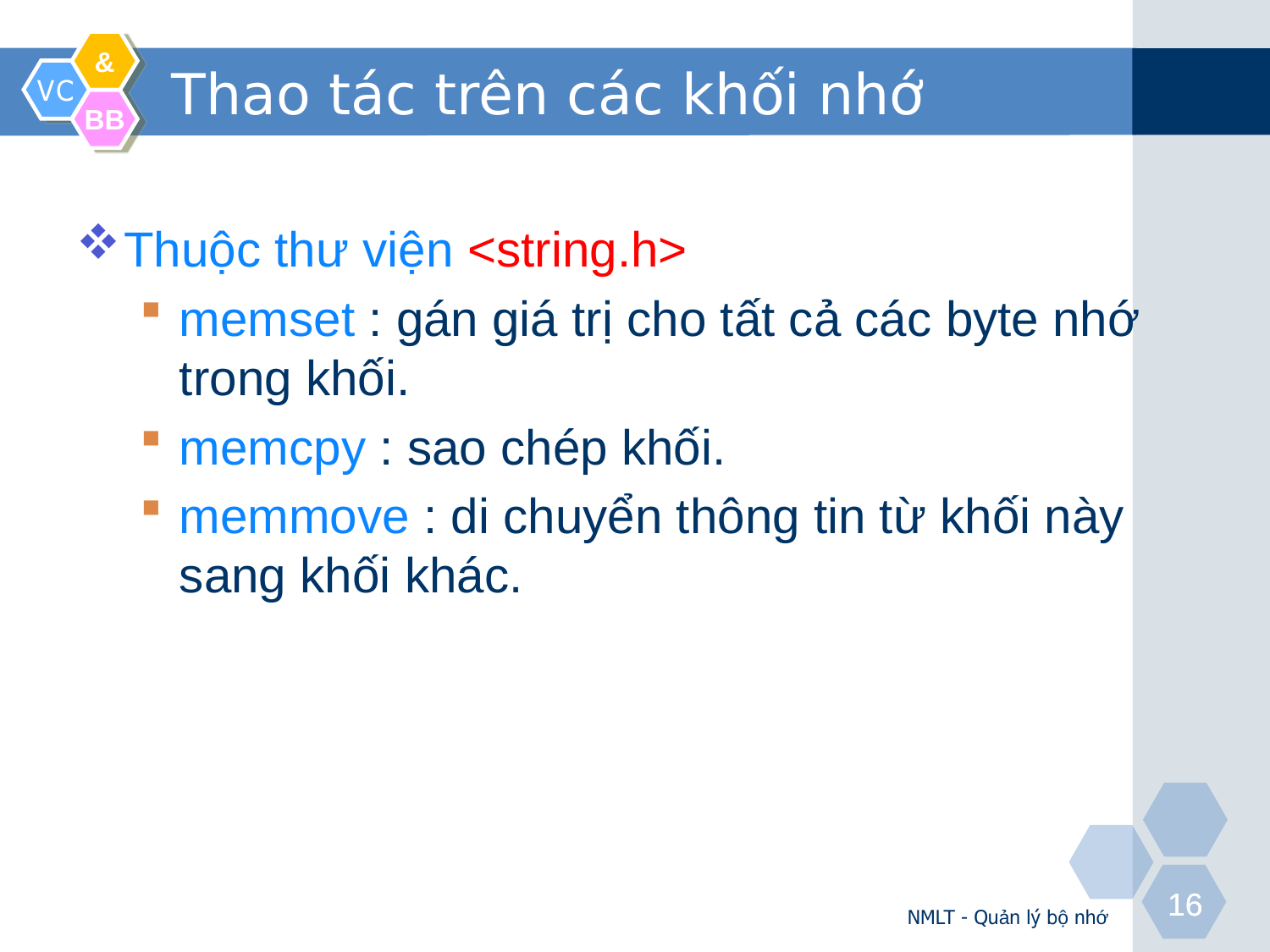

# Thao tác trên các khối nhớ
Thuộc thư viện <string.h>
memset : gán giá trị cho tất cả các byte nhớ trong khối.
memcpy : sao chép khối.
memmove : di chuyển thông tin từ khối này sang khối khác.
NMLT - Quản lý bộ nhớ